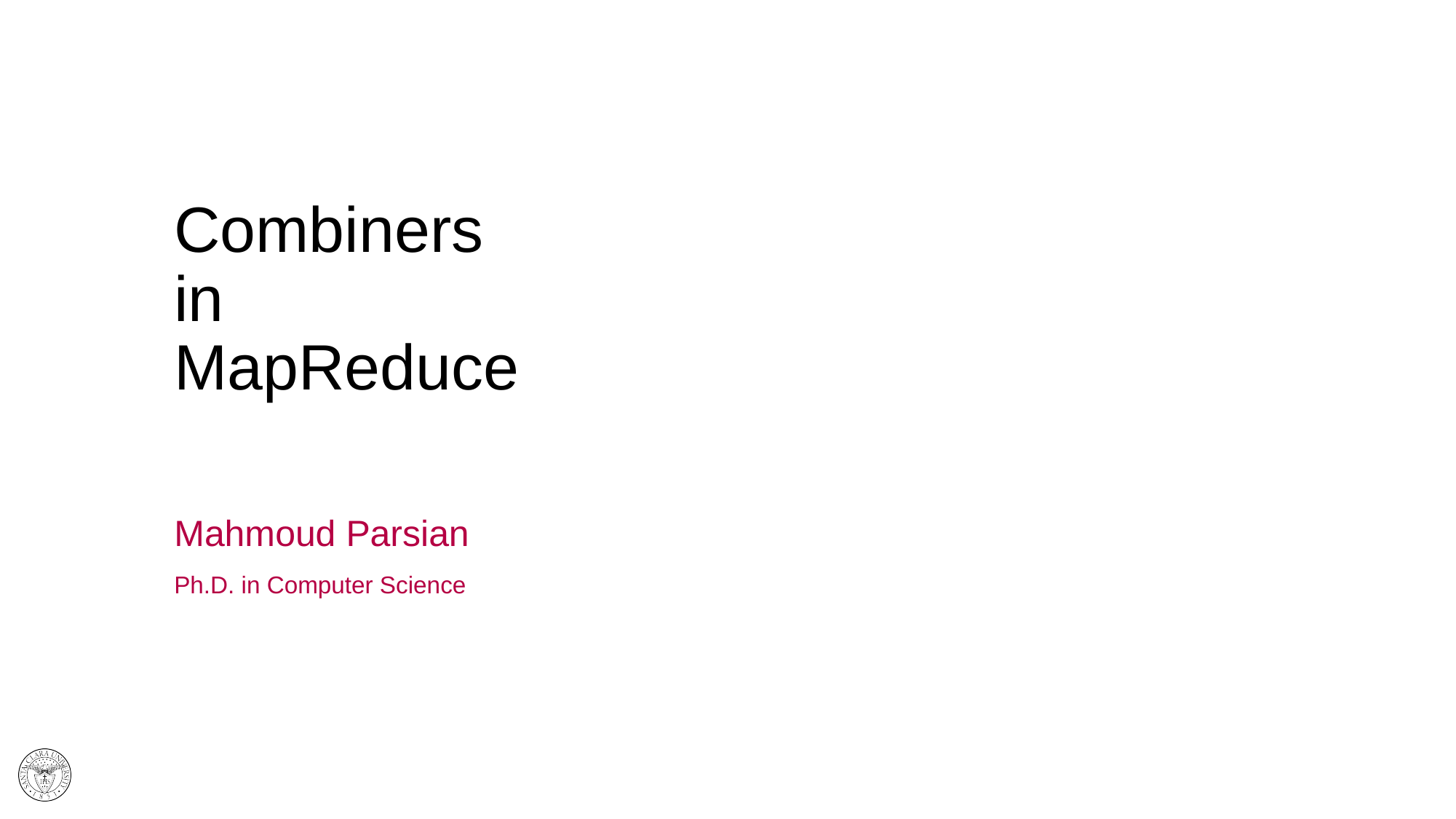

# Combiners in MapReduce
Mahmoud Parsian
Ph.D. in Computer Science